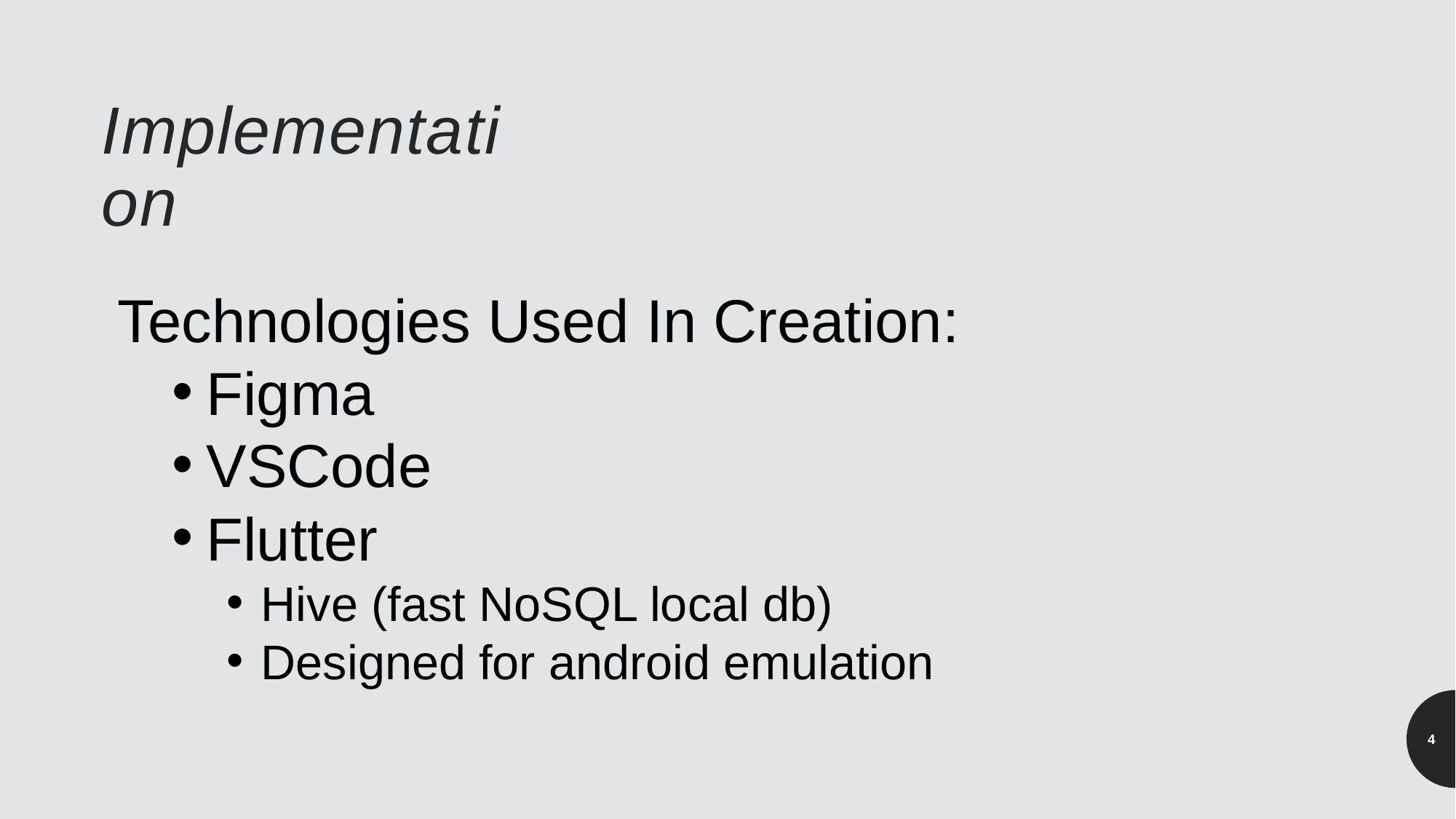

# Implementation
Technologies Used In Creation:
Figma
VSCode
Flutter
Hive (fast NoSQL local db)
Designed for android emulation
4